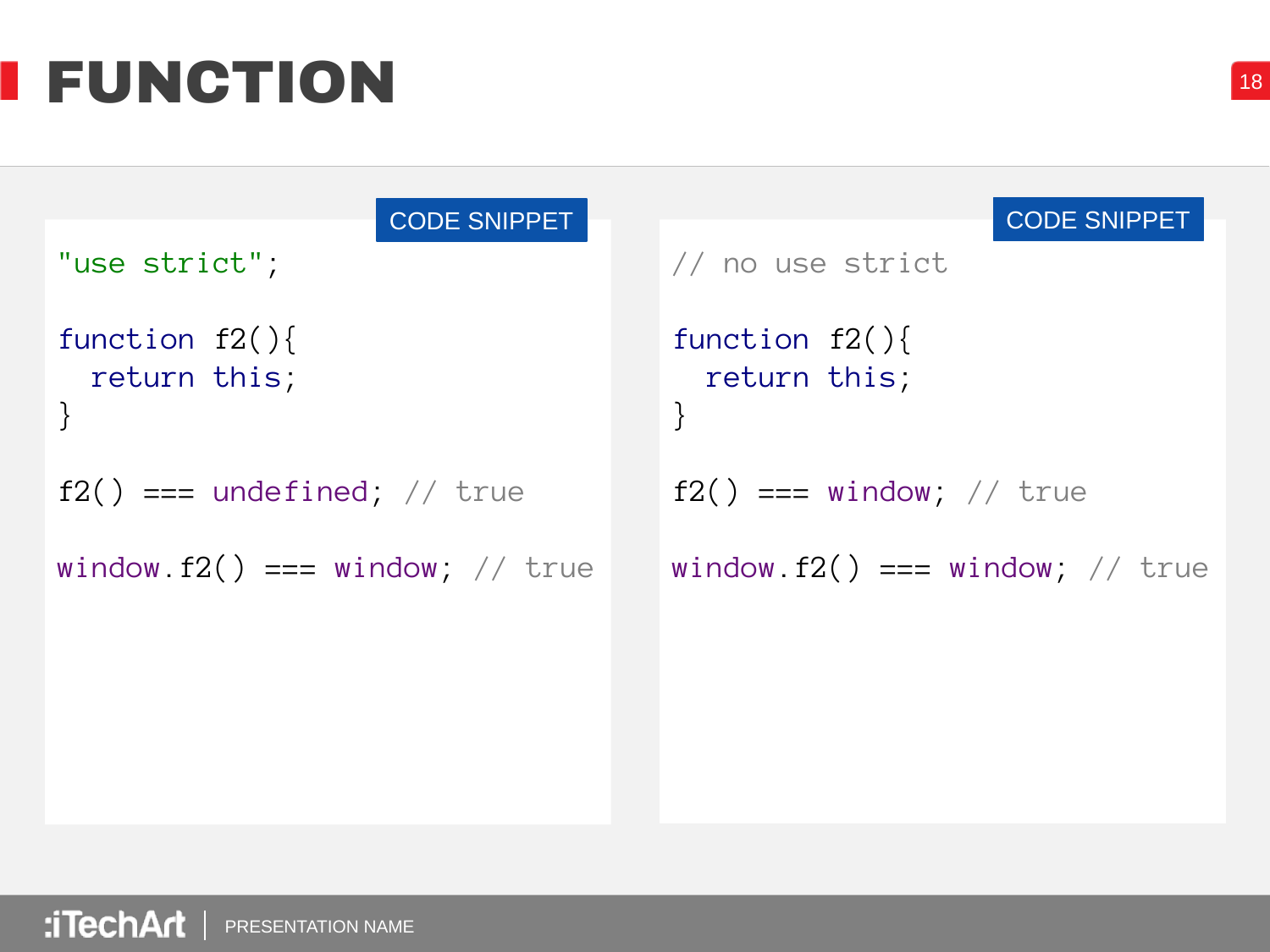

# FUNCTION
CODE SNIPPET
CODE SNIPPET
"use strict";
function f2(){
  return this;
}
f2() === undefined; // true
window.f2() === window; // true
// no use strict
function f2(){
  return this;
}
f2() === window; // true
window.f2() === window; // true
PRESENTATION NAME